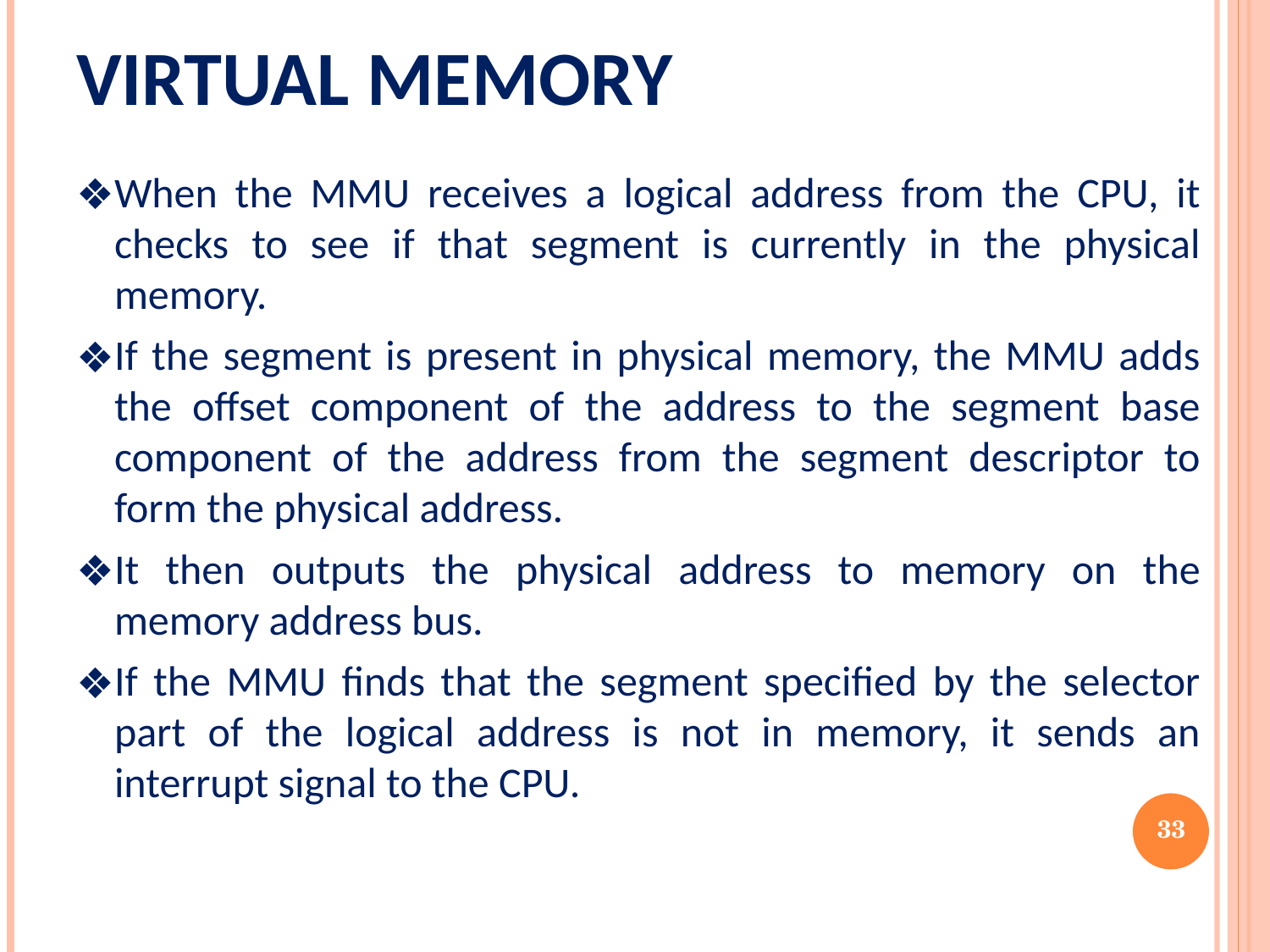

# Virtual memory
When the MMU receives a logical address from the CPU, it checks to see if that segment is currently in the physical memory.
If the segment is present in physical memory, the MMU adds the offset component of the address to the segment base component of the address from the segment descriptor to form the physical address.
It then outputs the physical address to memory on the memory address bus.
If the MMU finds that the segment specified by the selector part of the logical address is not in memory, it sends an interrupt signal to the CPU.
33